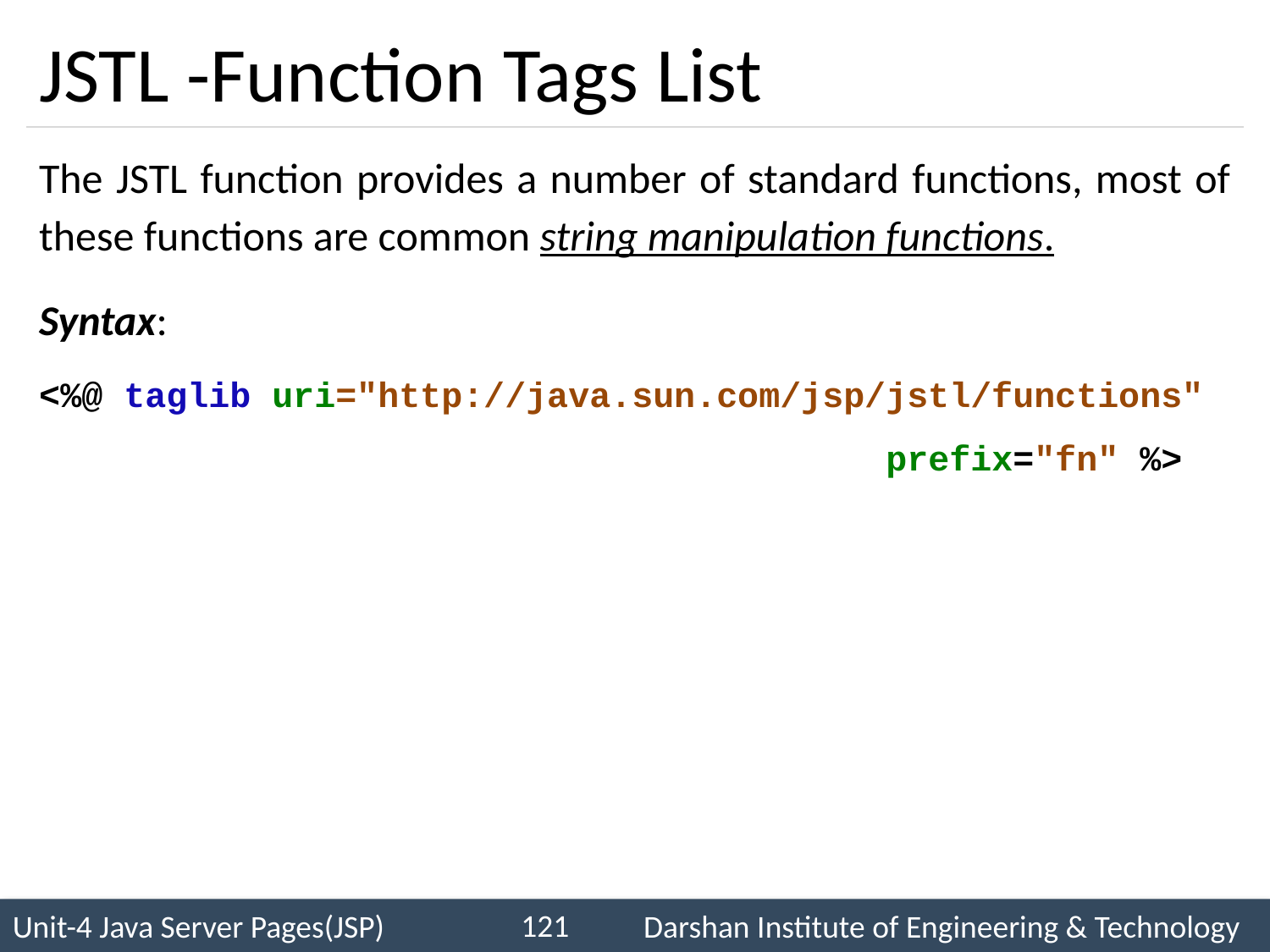

# JSTL -Function Tags List
The JSTL function provides a number of standard functions, most of these functions are common string manipulation functions.
Syntax:
<%@ taglib uri="http://java.sun.com/jsp/jstl/functions" 						    prefix="fn" %>

121